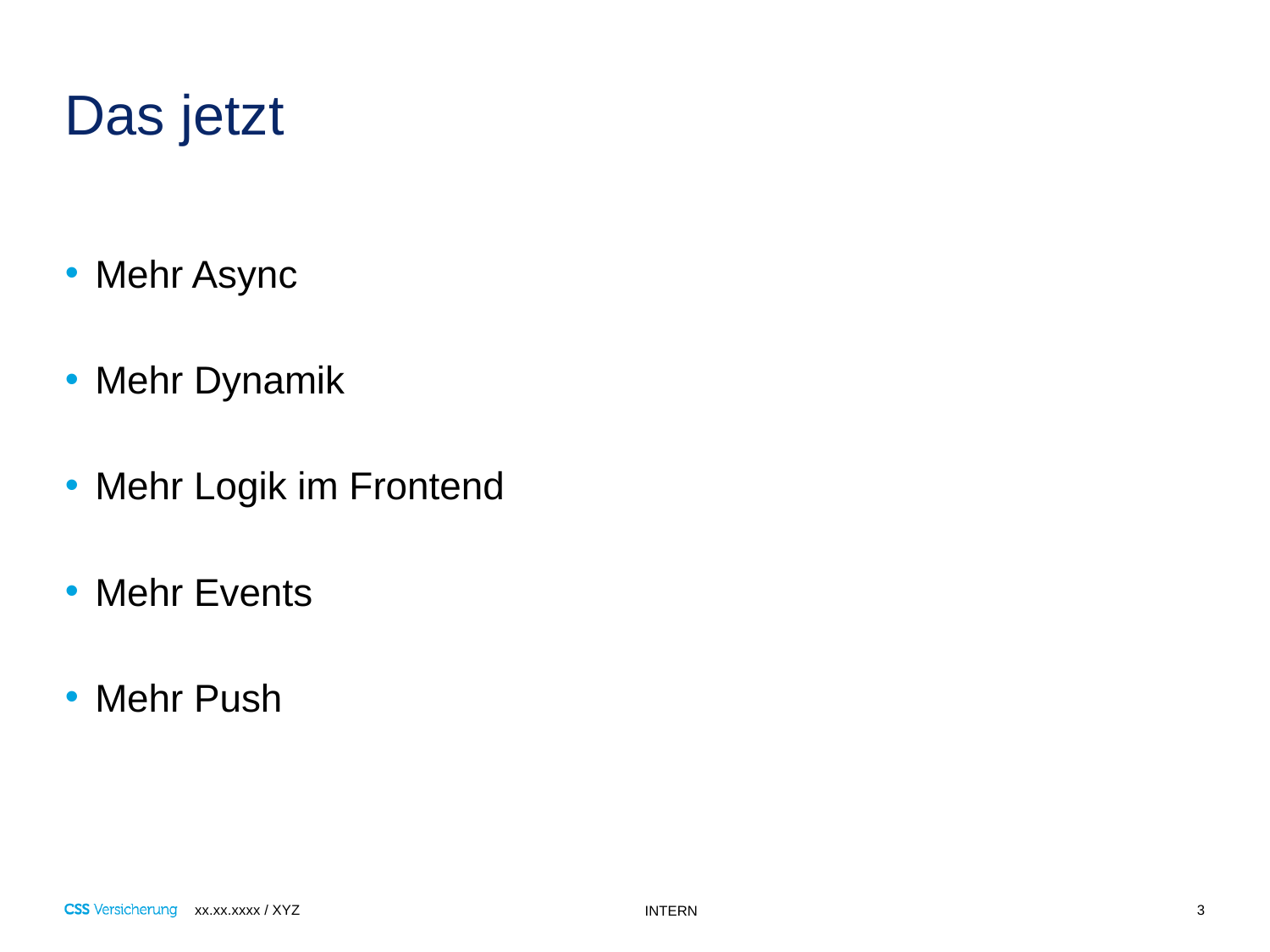

# Das jetzt

Mehr Async

Mehr Dynamik

Mehr Logik im Frontend

Mehr Events

Mehr Push
3
xx.xx.xxxx / XYZ
INTERN